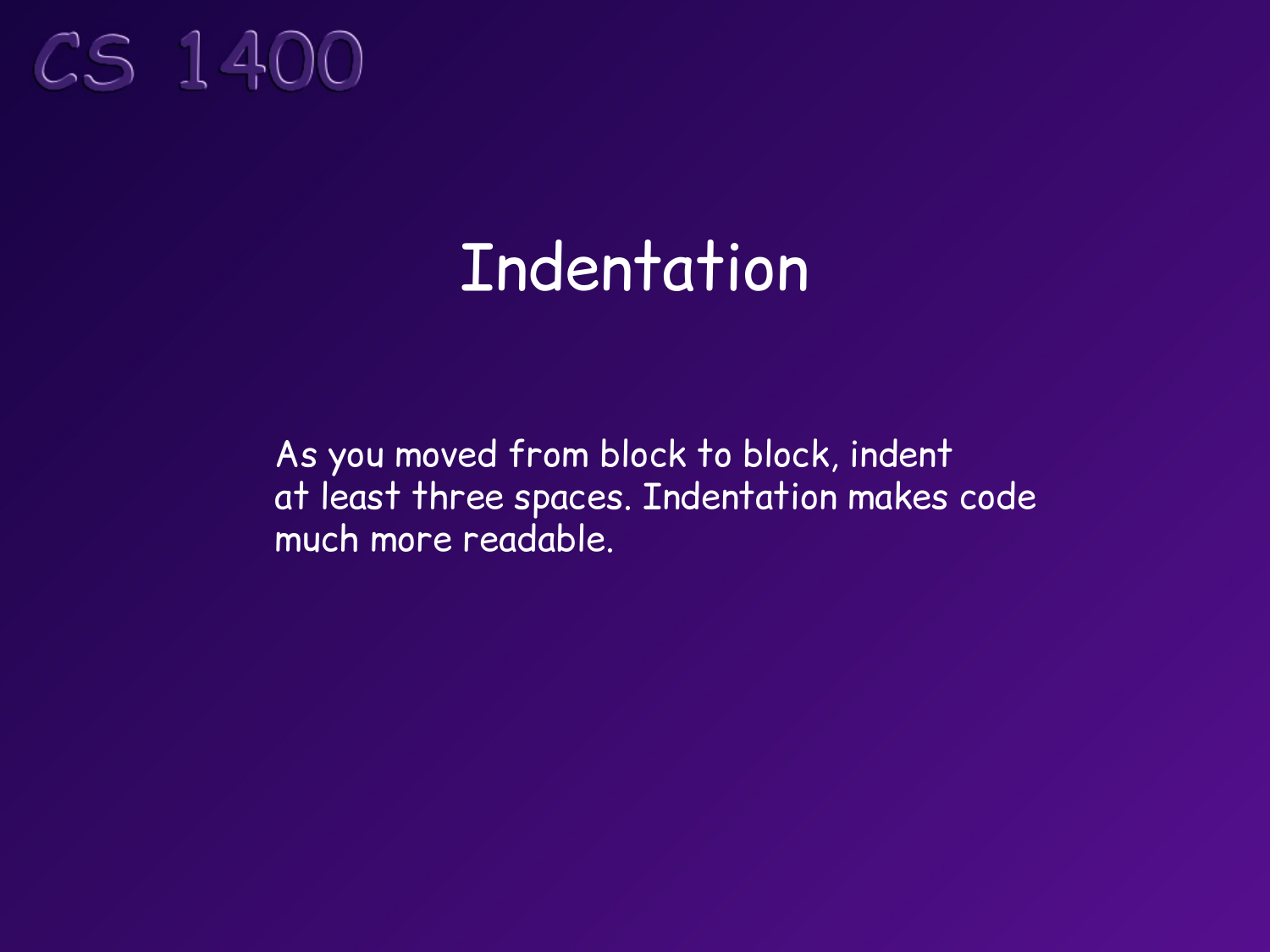

# Indentation
As you moved from block to block, indent
at least three spaces. Indentation makes code
much more readable.